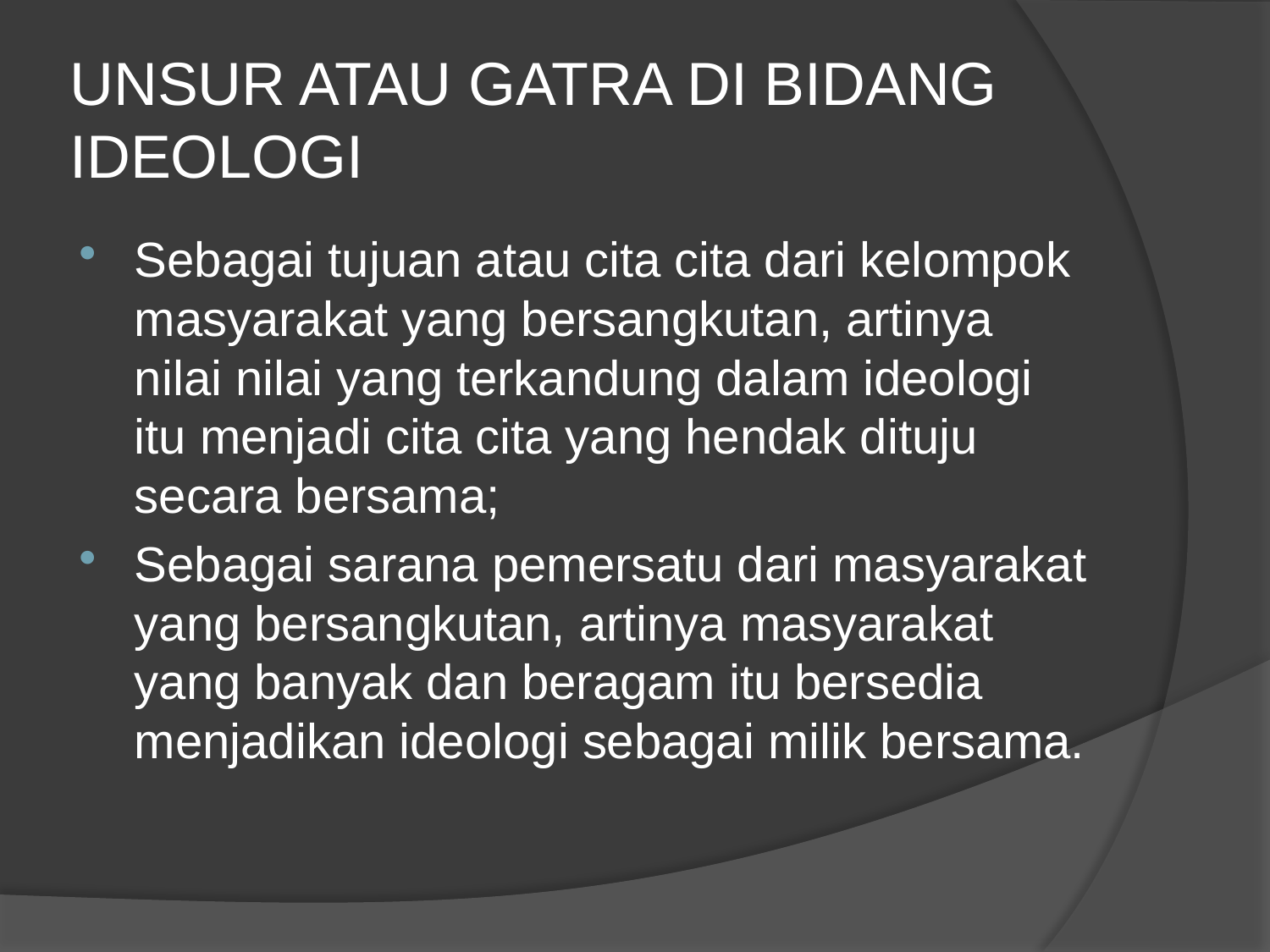

# UNSUR ATAU GATRA DI BIDANG IDEOLOGI
Sebagai tujuan atau cita cita dari kelompok masyarakat yang bersangkutan, artinya nilai nilai yang terkandung dalam ideologi itu menjadi cita cita yang hendak dituju secara bersama;
Sebagai sarana pemersatu dari masyarakat yang bersangkutan, artinya masyarakat yang banyak dan beragam itu bersedia menjadikan ideologi sebagai milik bersama.